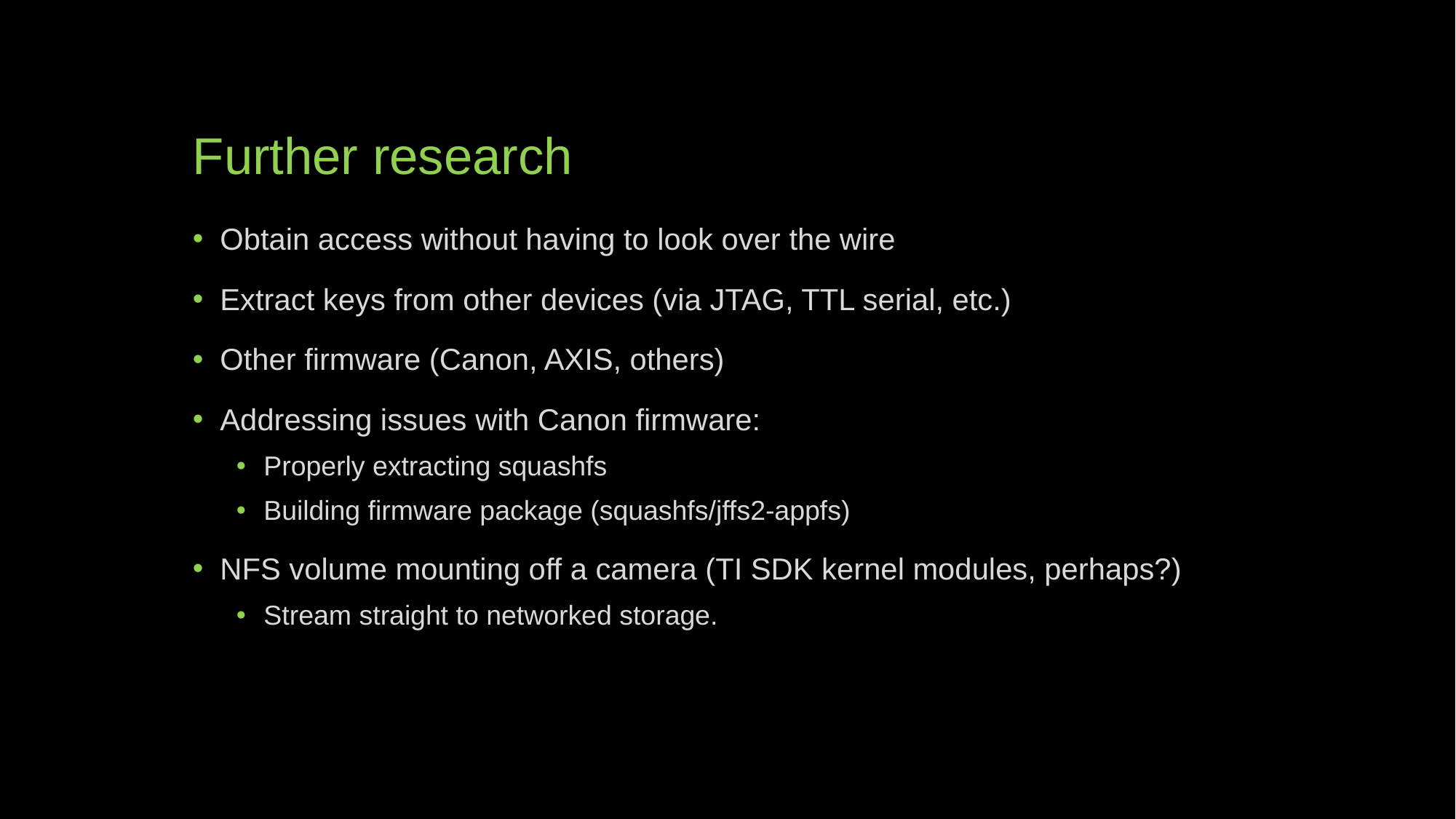

# Further research
Obtain access without having to look over the wire
Extract keys from other devices (via JTAG, TTL serial, etc.)
Other firmware (Canon, AXIS, others)
Addressing issues with Canon firmware:
Properly extracting squashfs
Building firmware package (squashfs/jffs2-appfs)
NFS volume mounting off a camera (TI SDK kernel modules, perhaps?)
Stream straight to networked storage.